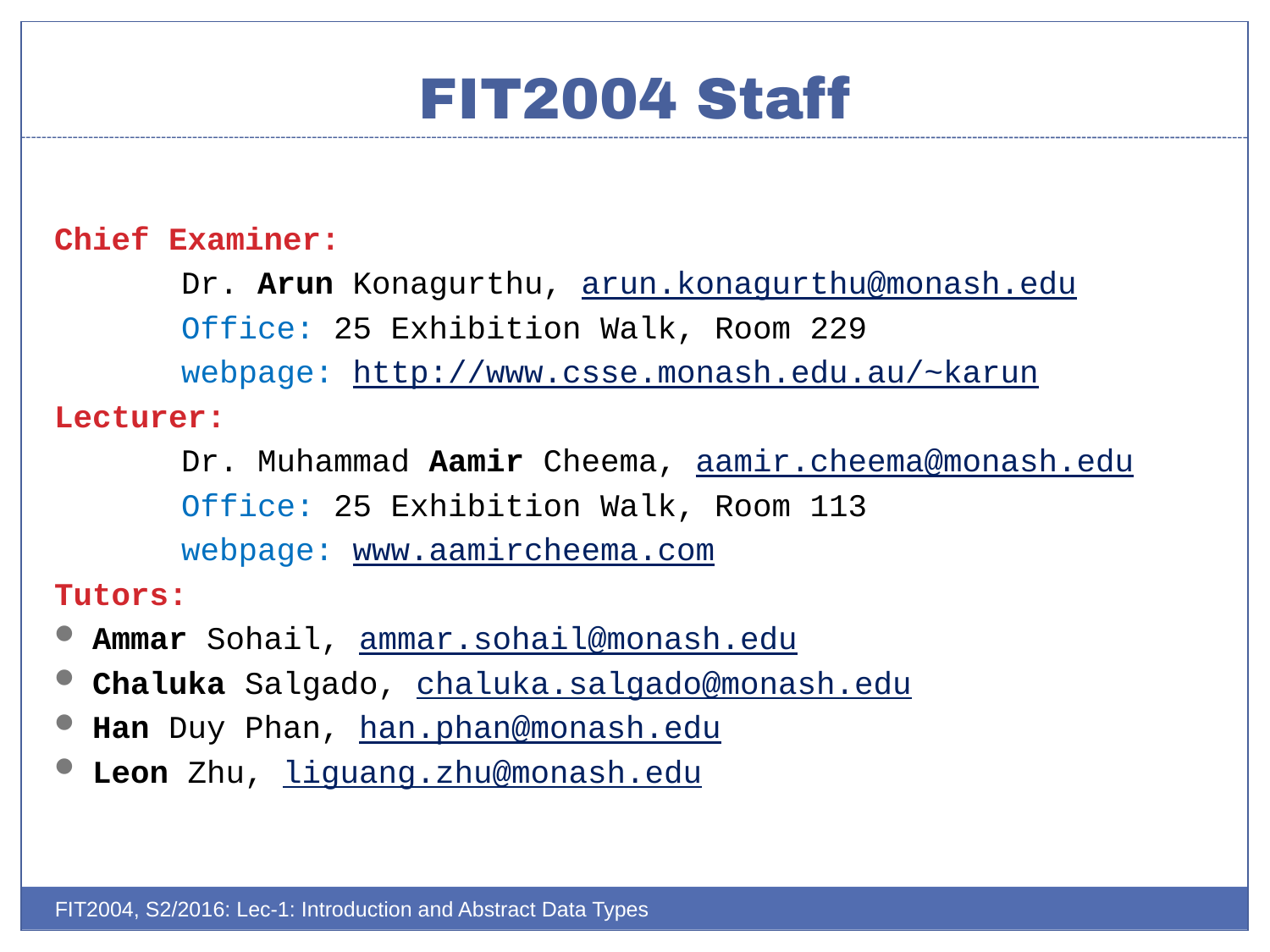

# FIT2004 Staff
Chief Examiner:
	Dr. Arun Konagurthu, arun.konagurthu@monash.edu
	Office: 25 Exhibition Walk, Room 229
	webpage: http://www.csse.monash.edu.au/~karun
Lecturer:
	Dr. Muhammad Aamir Cheema, aamir.cheema@monash.edu
	Office: 25 Exhibition Walk, Room 113
	webpage: www.aamircheema.com
Tutors:
Ammar Sohail, ammar.sohail@monash.edu
Chaluka Salgado, chaluka.salgado@monash.edu
Han Duy Phan, han.phan@monash.edu
Leon Zhu, liguang.zhu@monash.edu
FIT2004, S2/2016: Lec-1: Introduction and Abstract Data Types